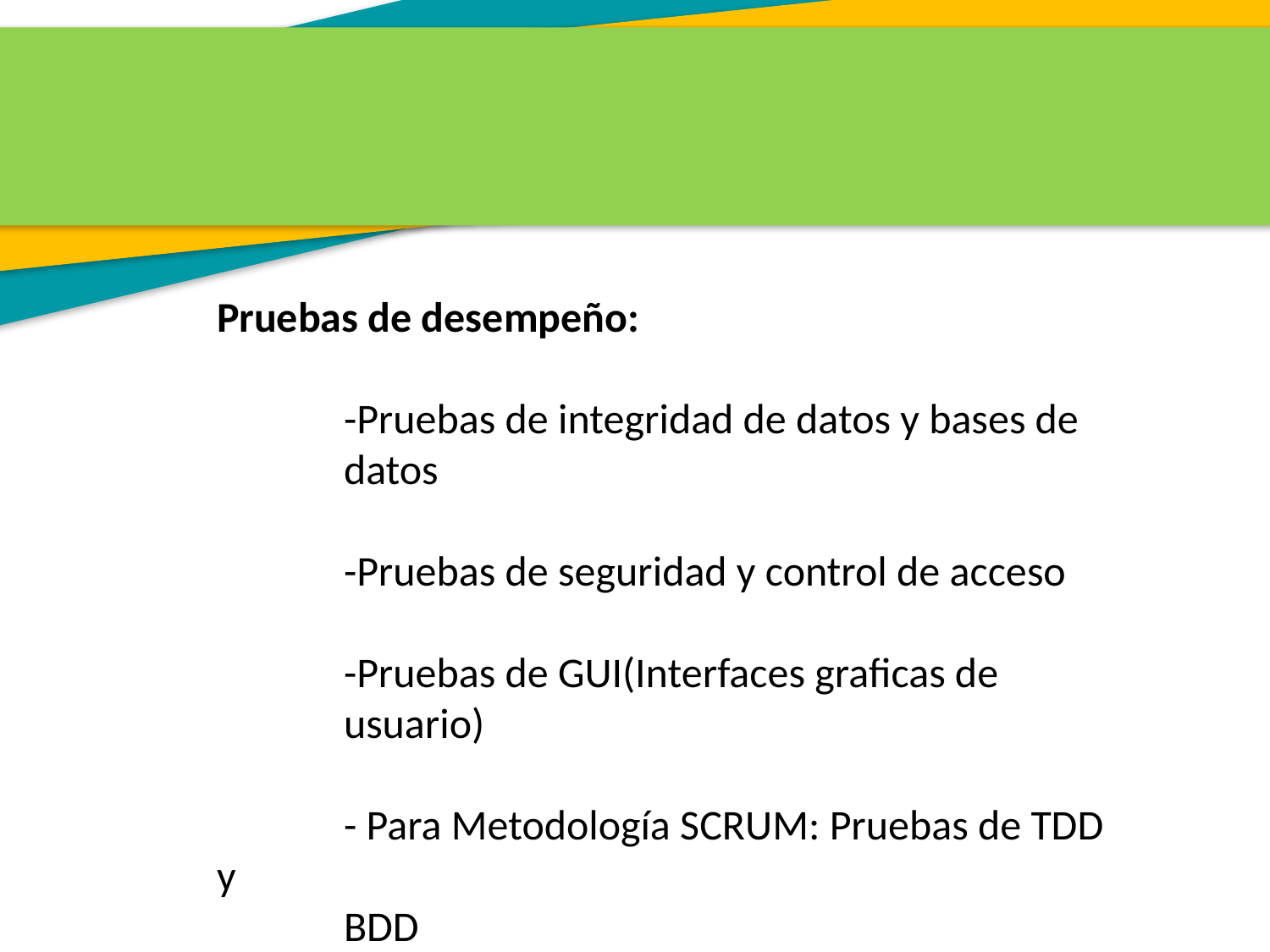

Pruebas de desempeño:

	-Pruebas de integridad de datos y bases de
	datos

	-Pruebas de seguridad y control de acceso

	-Pruebas de GUI(Interfaces graficas de
	usuario)

	- Para Metodología SCRUM: Pruebas de TDD y
	BDD